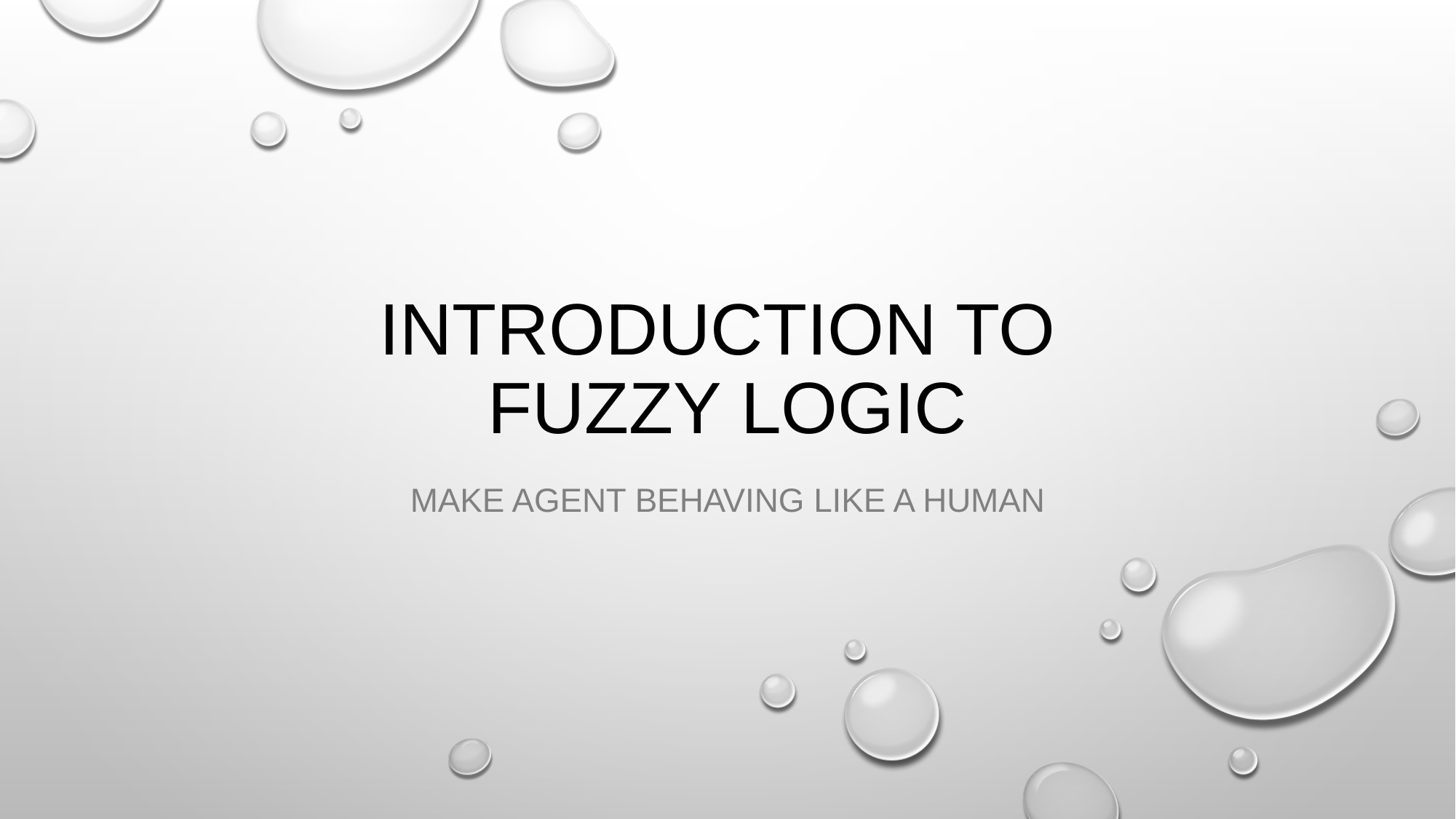

# Introduction to Fuzzy Logic
Make agent behaving like a human